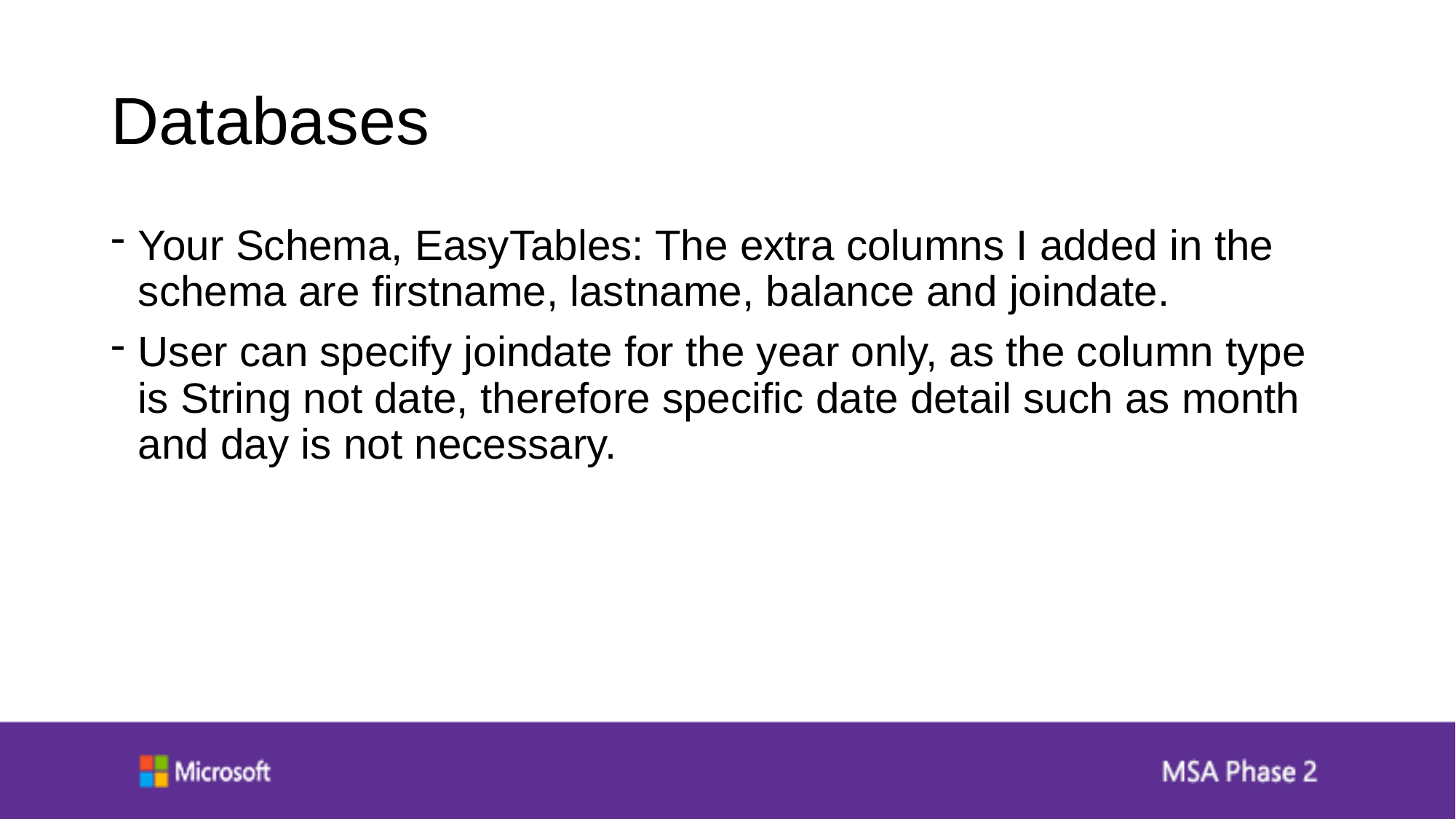

# Databases
Your Schema, EasyTables: The extra columns I added in the schema are firstname, lastname, balance and joindate.
User can specify joindate for the year only, as the column type is String not date, therefore specific date detail such as month and day is not necessary.